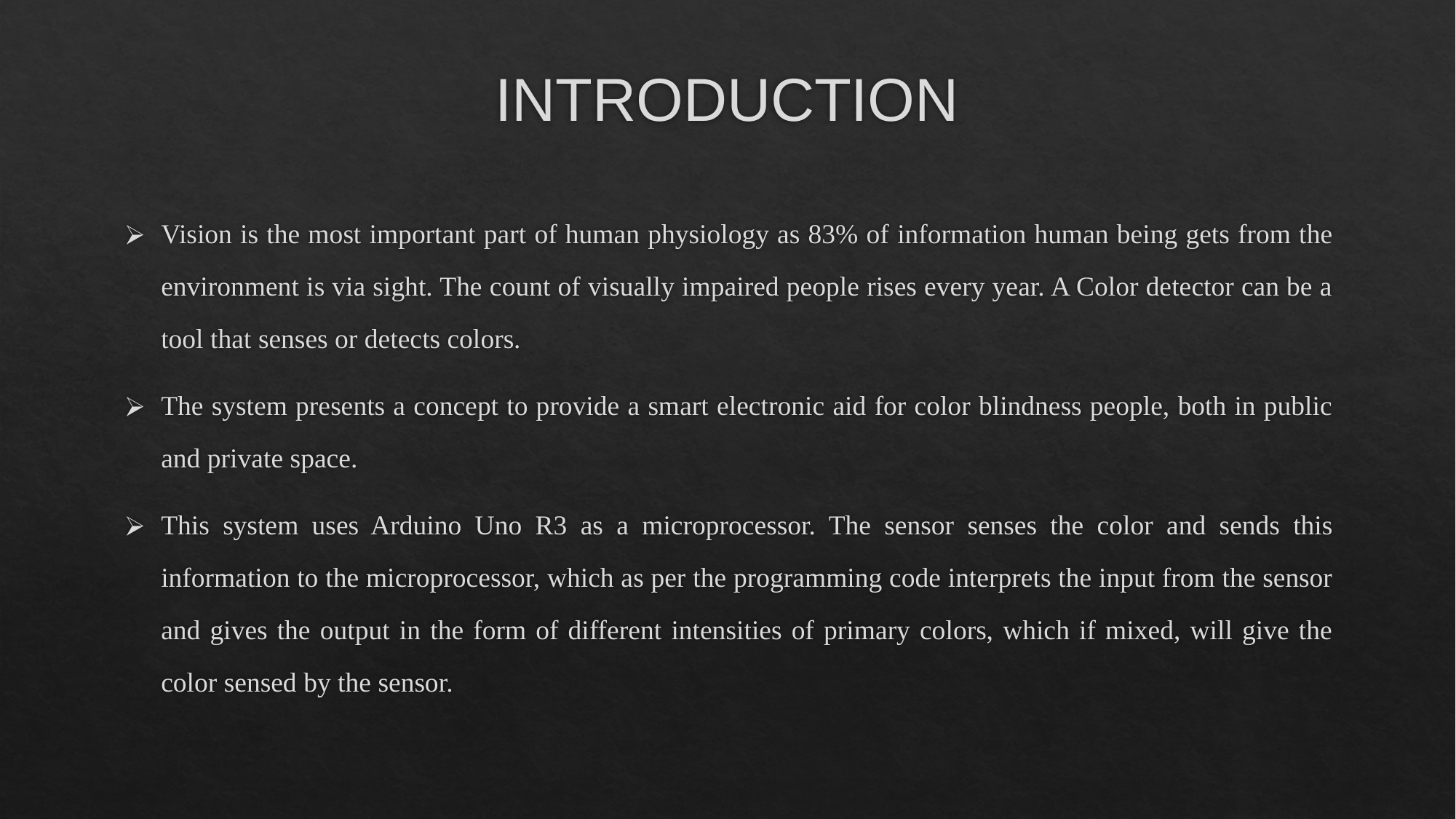

# INTRODUCTION
Vision is the most important part of human physiology as 83% of information human being gets from the environment is via sight. The count of visually impaired people rises every year. A Color detector can be a tool that senses or detects colors.
The system presents a concept to provide a smart electronic aid for color blindness people, both in public and private space.
This system uses Arduino Uno R3 as a microprocessor. The sensor senses the color and sends this information to the microprocessor, which as per the programming code interprets the input from the sensor and gives the output in the form of different intensities of primary colors, which if mixed, will give the color sensed by the sensor.